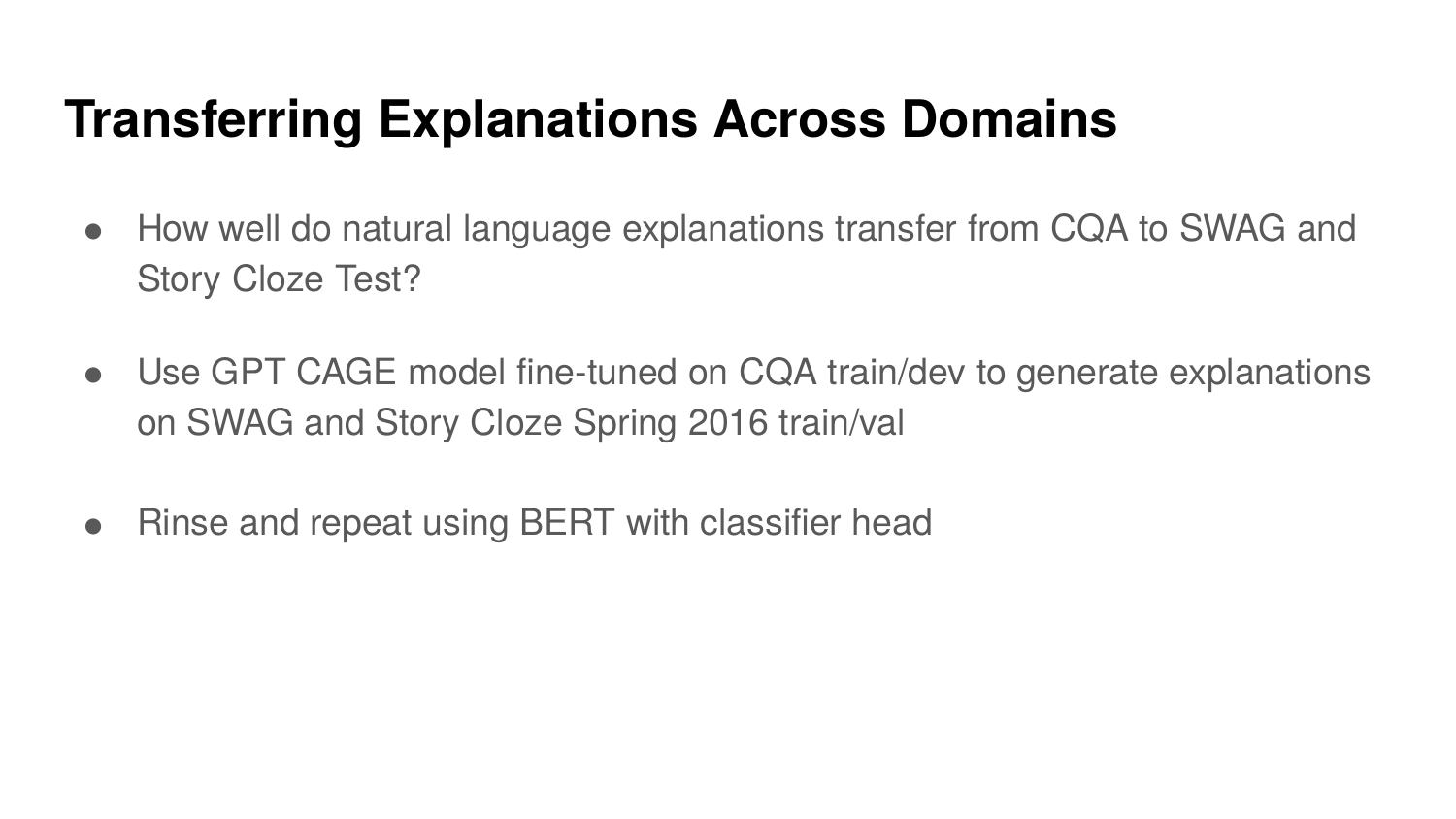

# Transferring Explanations Across Domains
How well do natural language explanations transfer from CQA to SWAG and Story Cloze Test?
Use GPT CAGE model fine-tuned on CQA train/dev to generate explanations on SWAG and Story Cloze Spring 2016 train/val
Rinse and repeat using BERT with classifier head